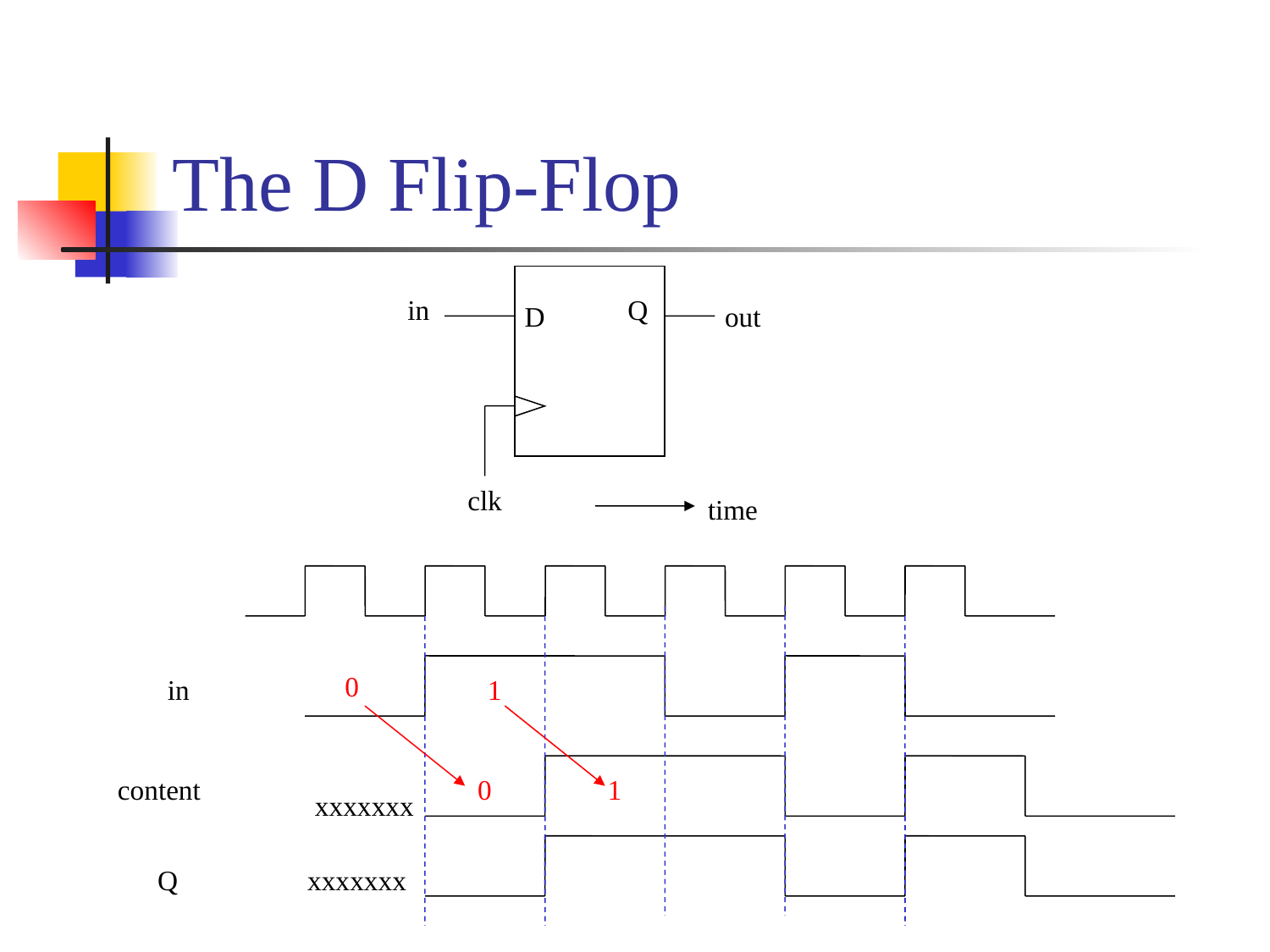

# The D Flip-Flop

in
Q
D
out

clk
time

0
in
1

0
1
content
xxxxxxx

Q
xxxxxxx